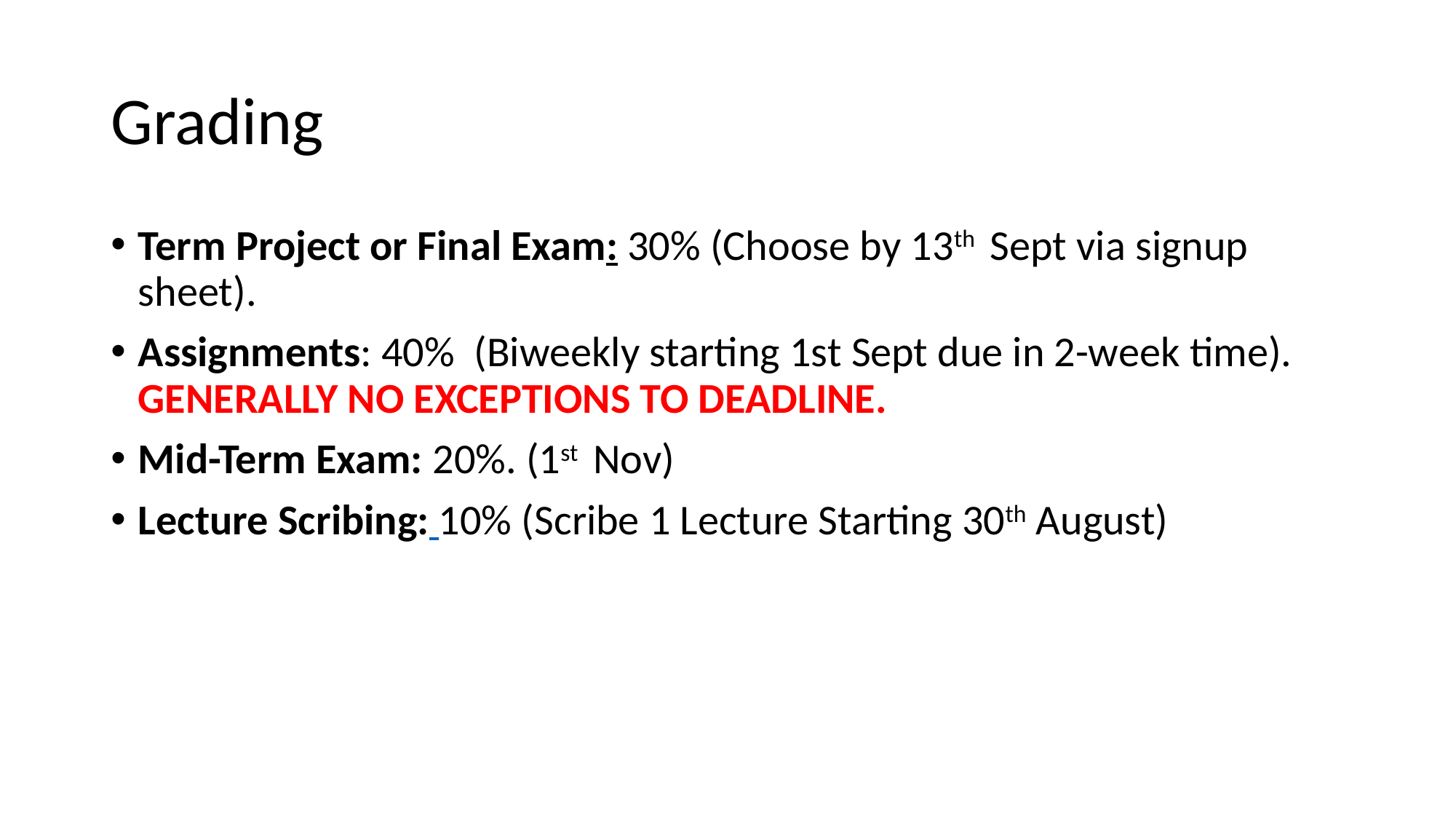

# Grading
Term Project or Final Exam: 30% (Choose by 13th  Sept via signup sheet).
Assignments: 40%  (Biweekly starting 1st Sept due in 2-week time). GENERALLY NO EXCEPTIONS TO DEADLINE.
Mid-Term Exam: 20%. (1st  Nov)
Lecture Scribing: 10% (Scribe 1 Lecture Starting 30th August)